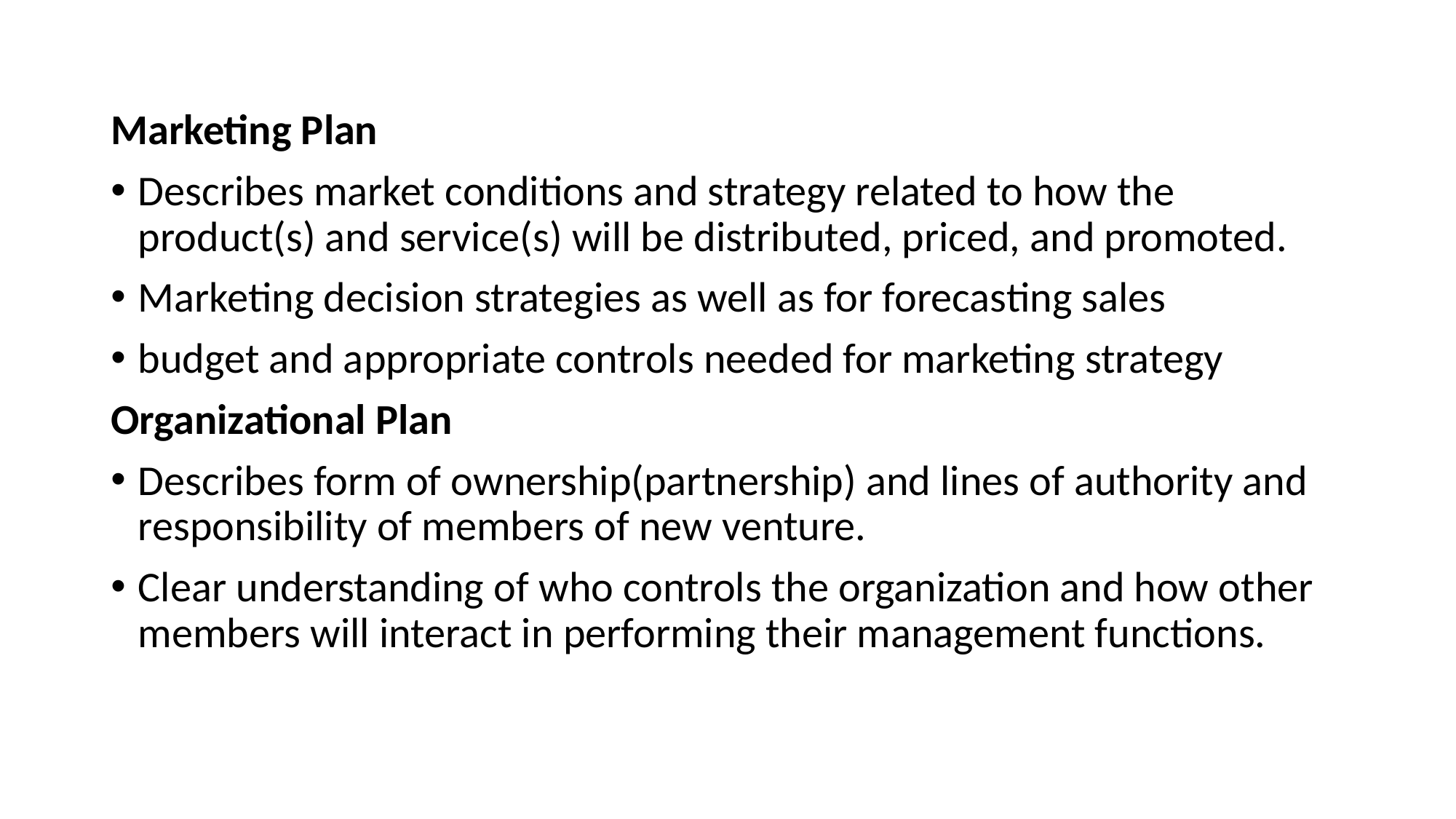

Marketing Plan
Describes market conditions and strategy related to how the product(s) and service(s) will be distributed, priced, and promoted.
Marketing decision strategies as well as for forecasting sales
budget and appropriate controls needed for marketing strategy
Organizational Plan
Describes form of ownership(partnership) and lines of authority and responsibility of members of new venture.
Clear understanding of who controls the organization and how other members will interact in performing their management functions.